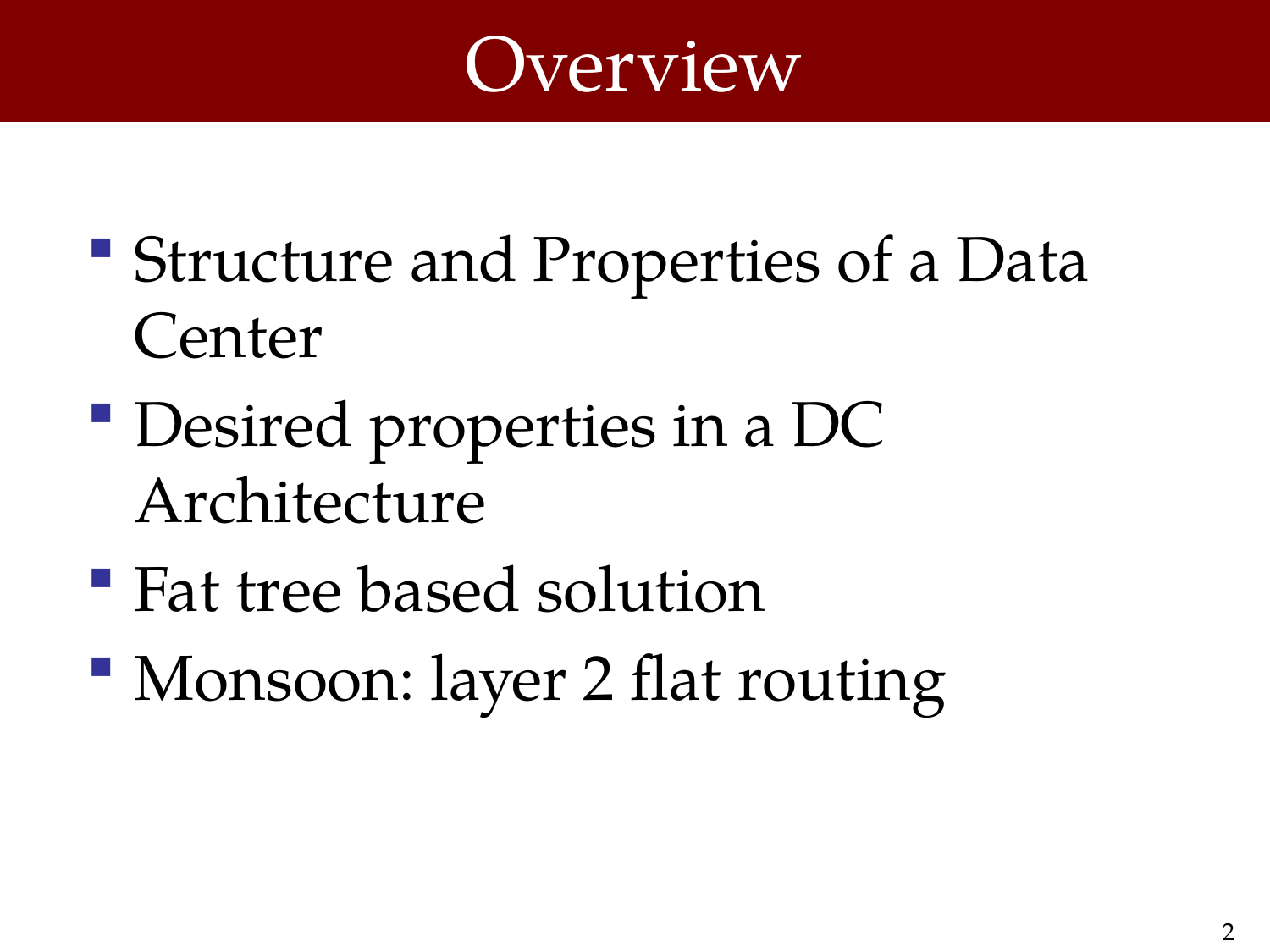

# Overview
Structure and Properties of a Data Center
Desired properties in a DC Architecture
Fat tree based solution
Monsoon: layer 2 flat routing
2